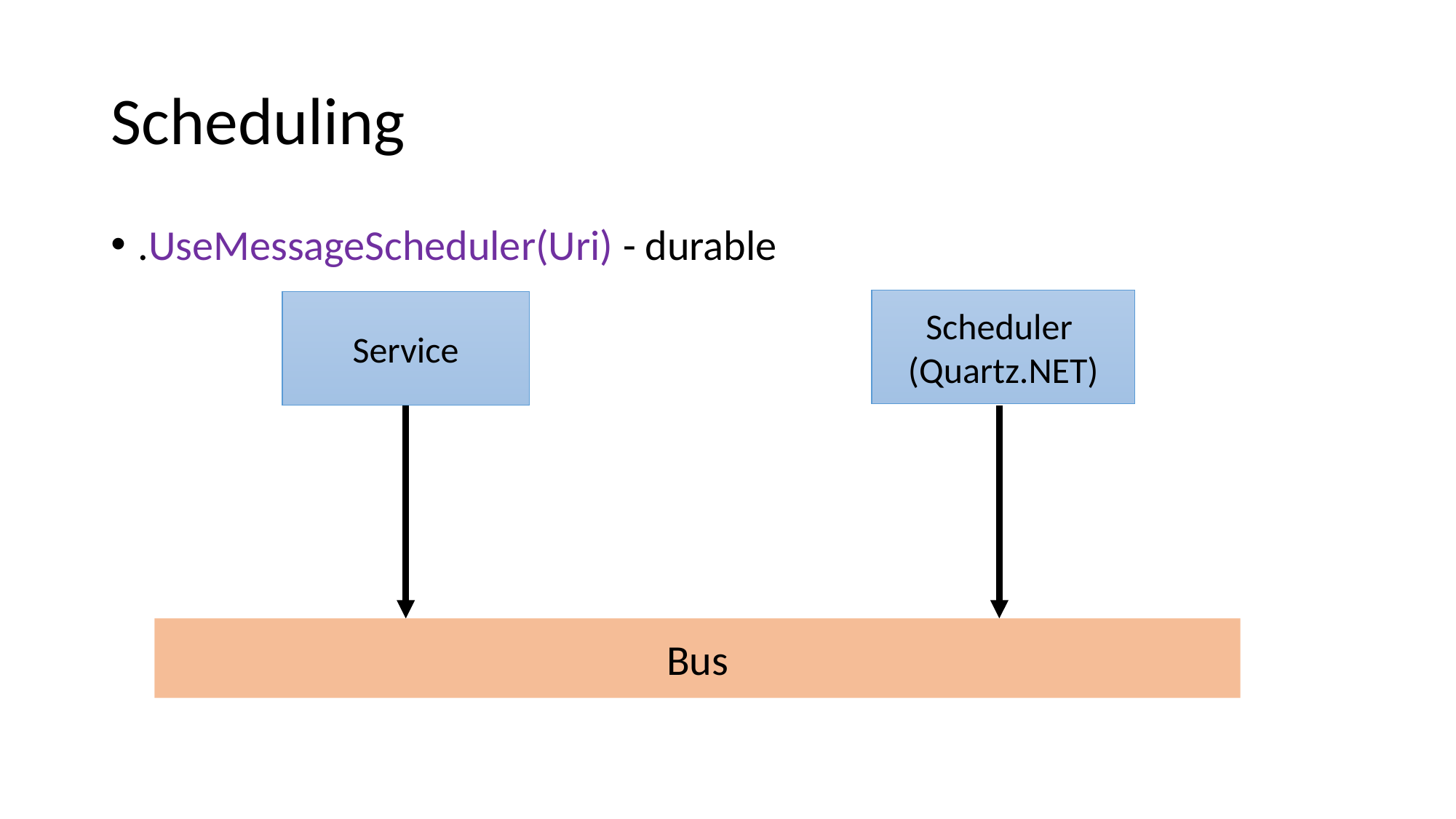

# Scheduling
.UseMessageScheduler(Uri) - durable
Scheduler
(Quartz.NET)
Service
Bus